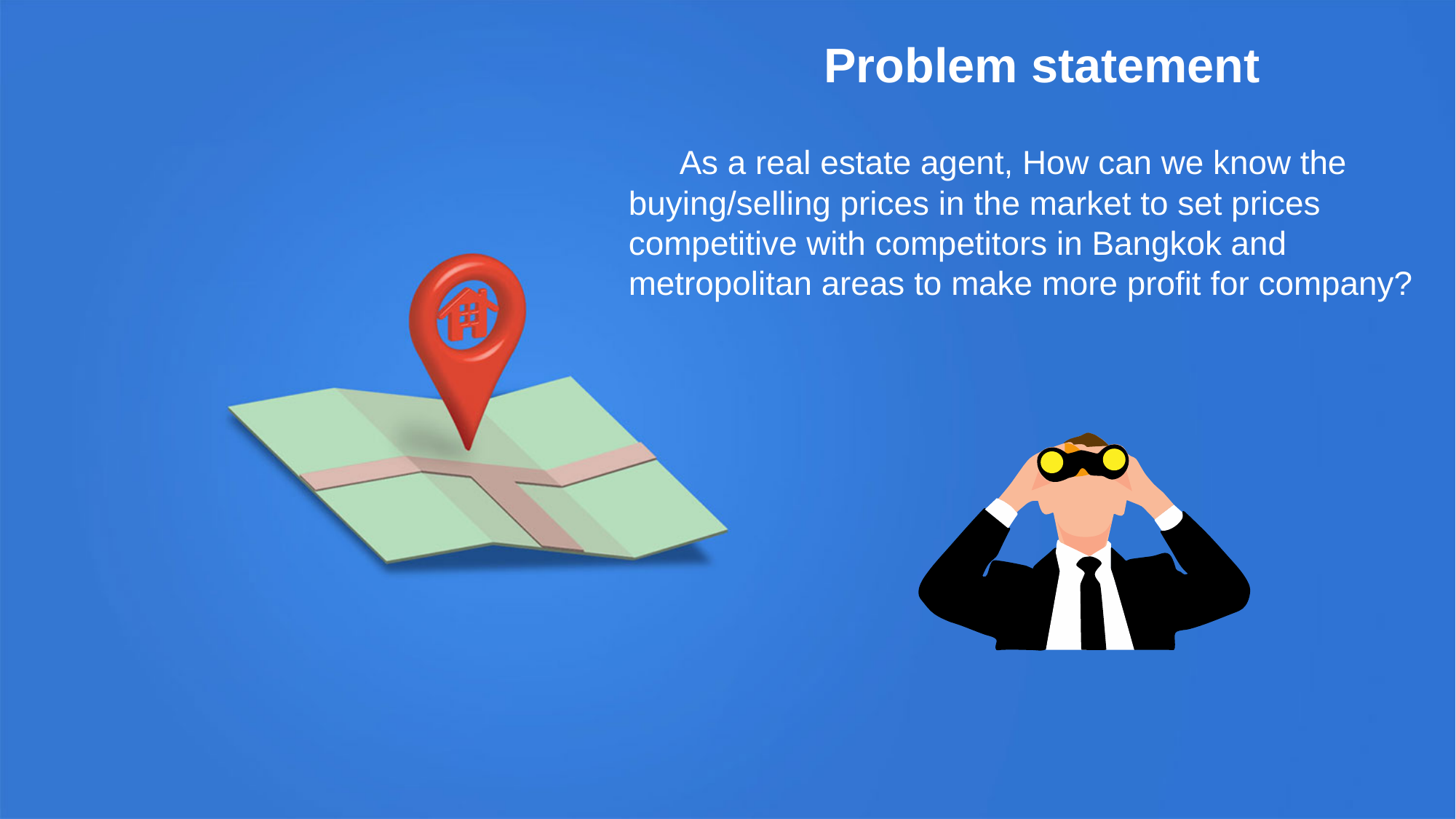

Problem statement
     As a real estate agent, How can we know the buying/selling prices in the market to set prices competitive with competitors in Bangkok and metropolitan areas to make more profit for company?